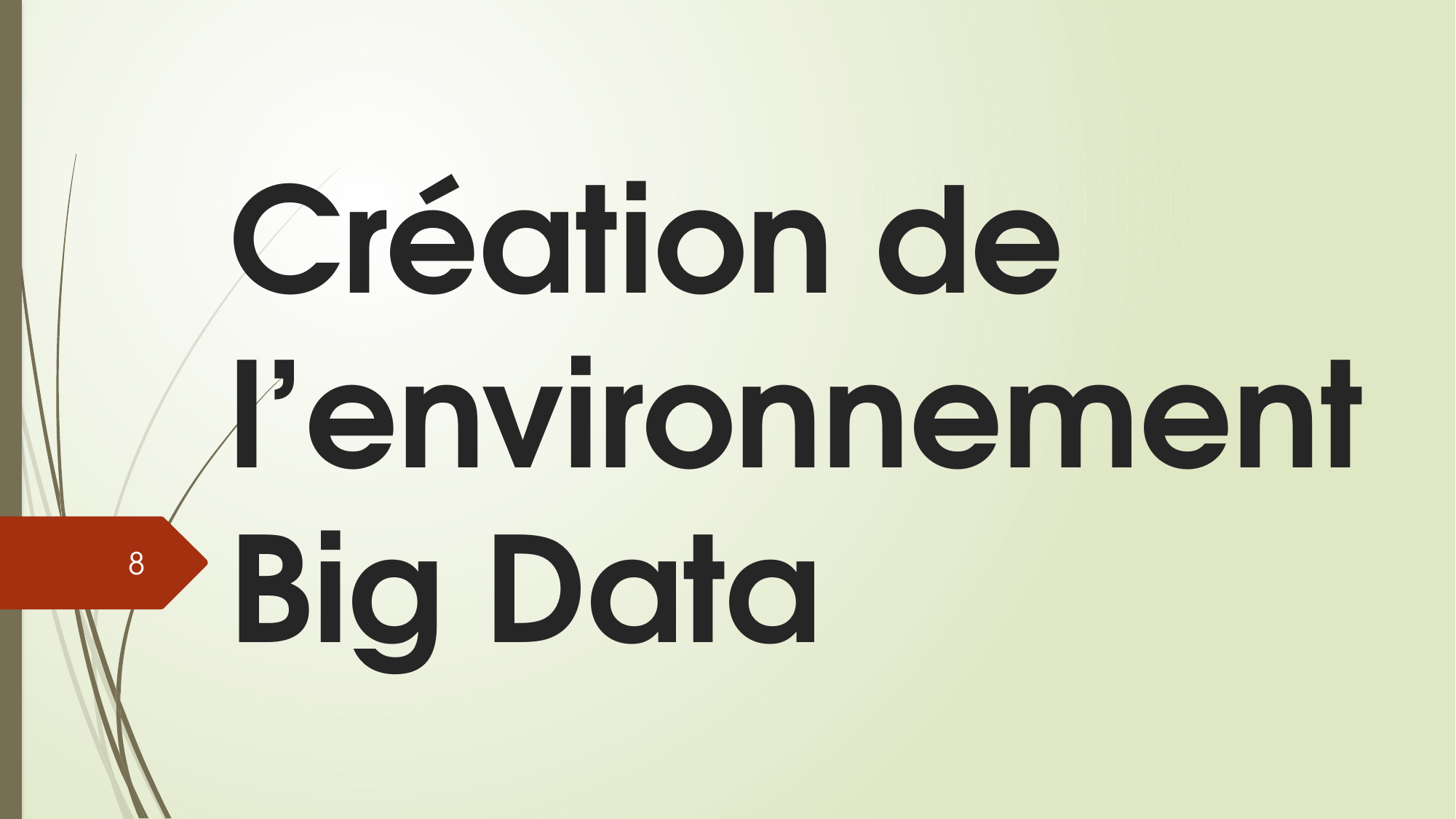

# Création de l’environnement Big Data
8